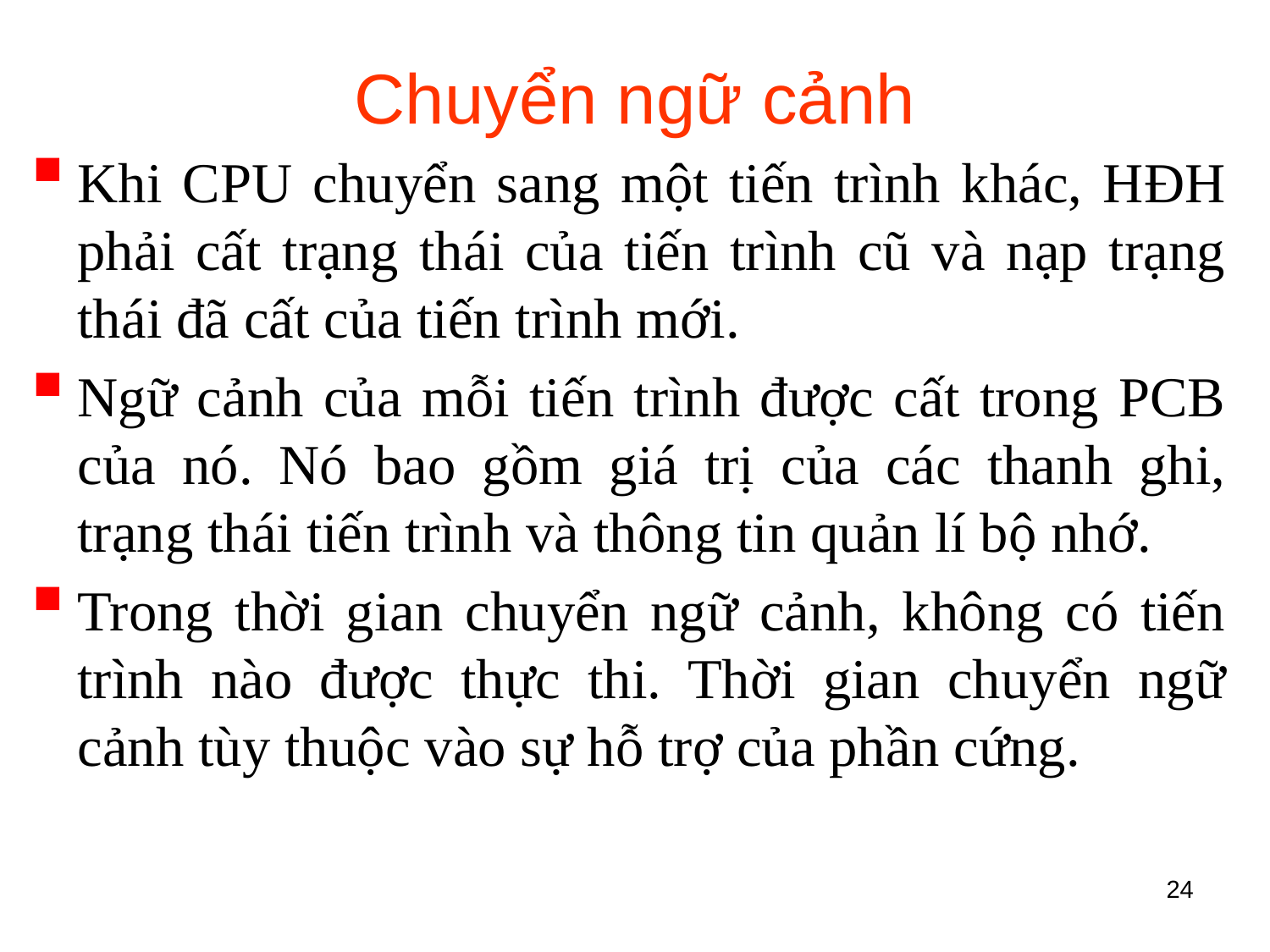

# Chuyển ngữ cảnh
Khi CPU chuyển sang một tiến trình khác, HĐH phải cất trạng thái của tiến trình cũ và nạp trạng thái đã cất của tiến trình mới.
Ngữ cảnh của mỗi tiến trình được cất trong PCB của nó. Nó bao gồm giá trị của các thanh ghi, trạng thái tiến trình và thông tin quản lí bộ nhớ.
Trong thời gian chuyển ngữ cảnh, không có tiến trình nào được thực thi. Thời gian chuyển ngữ cảnh tùy thuộc vào sự hỗ trợ của phần cứng.
24